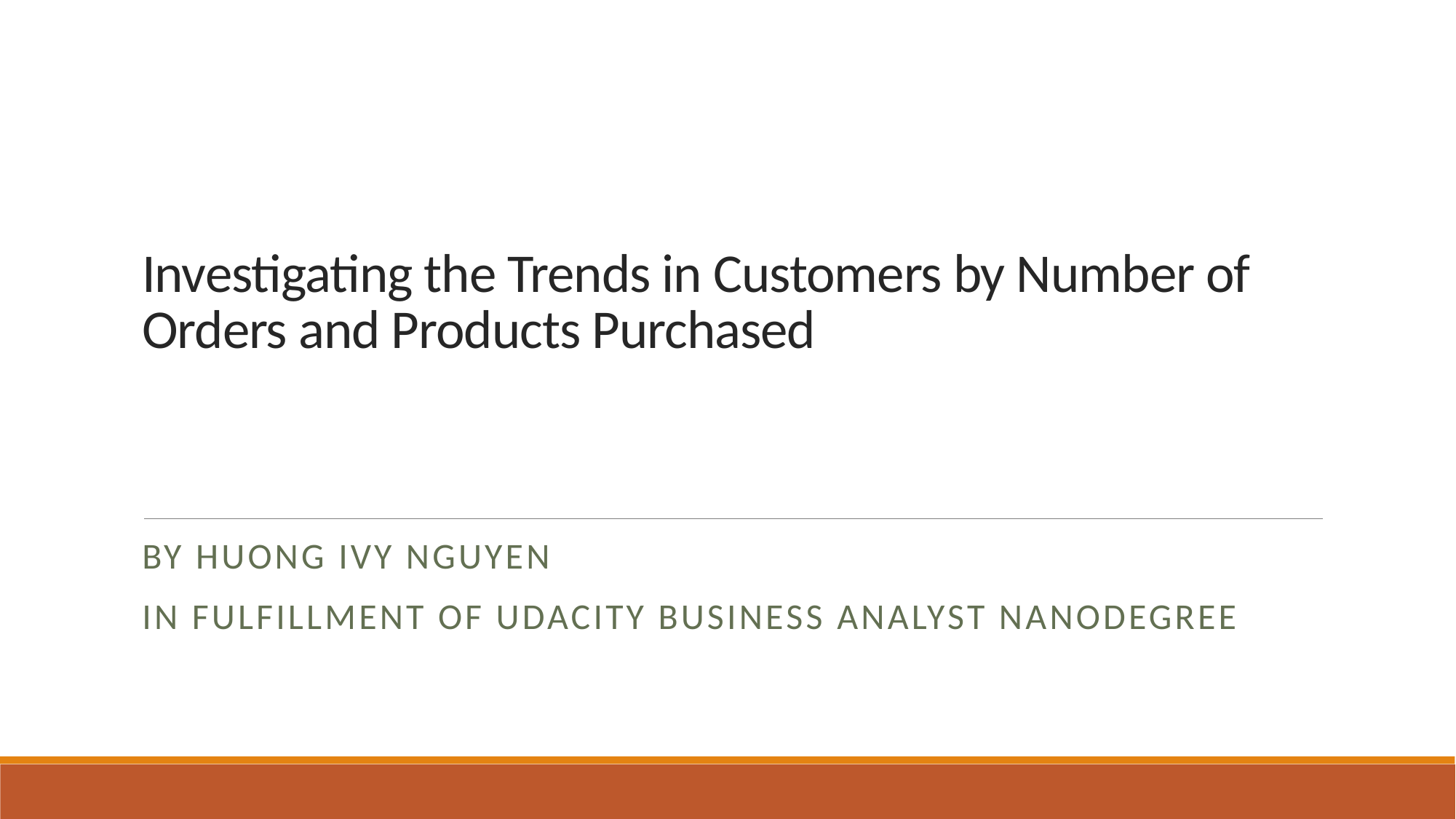

# Investigating the Trends in Customers by Number of Orders and Products Purchased
BY huong ivy nguyen
IN FULFILLMENT OF UDACITY BUSINESS ANALYST NANODEGREE